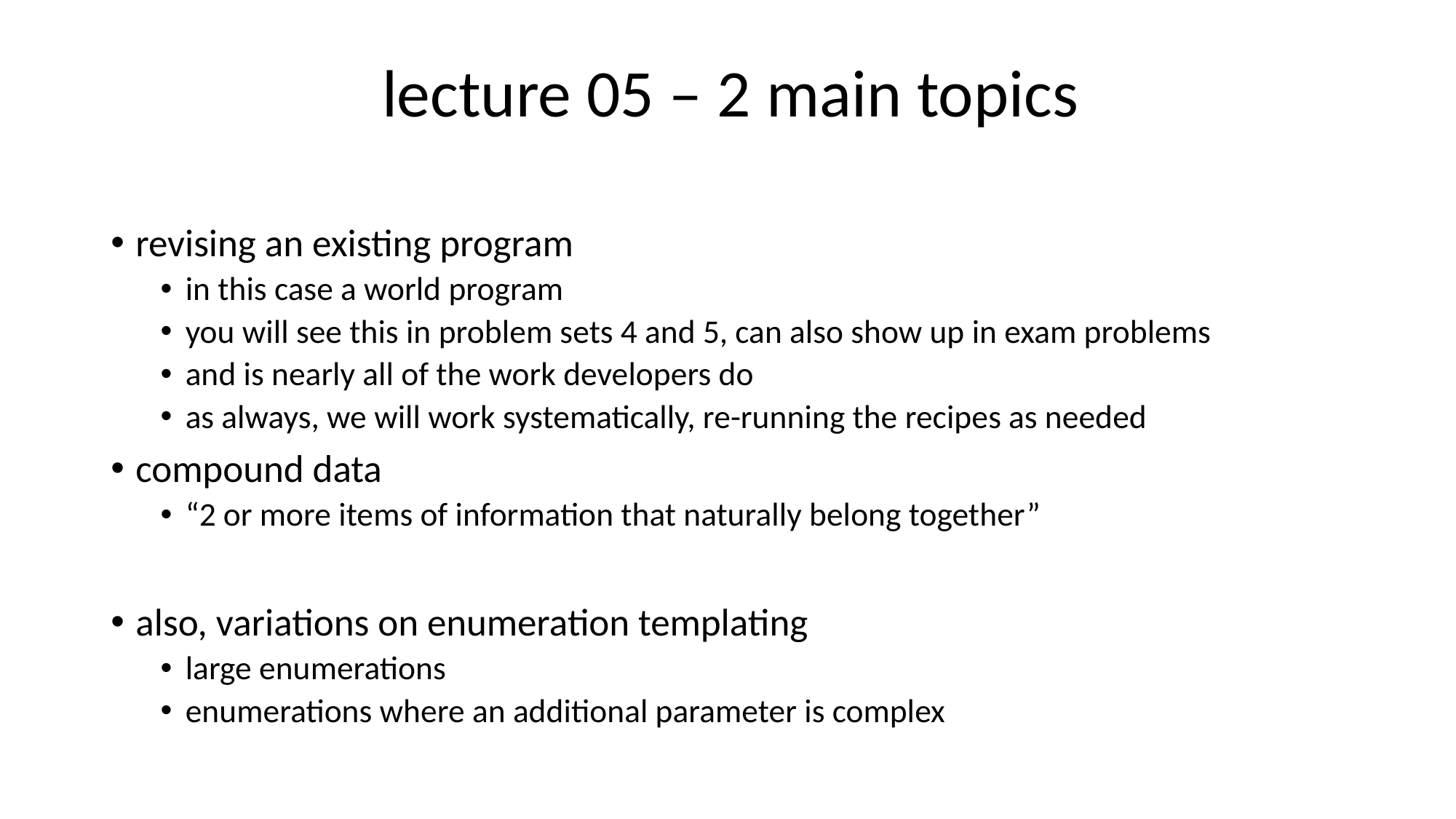

lecture 05 – 2 main topics
revising an existing program
in this case a world program
you will see this in problem sets 4 and 5, can also show up in exam problems
and is nearly all of the work developers do
as always, we will work systematically, re-running the recipes as needed
compound data
“2 or more items of information that naturally belong together”

also, variations on enumeration templating
large enumerations
enumerations where an additional parameter is complex